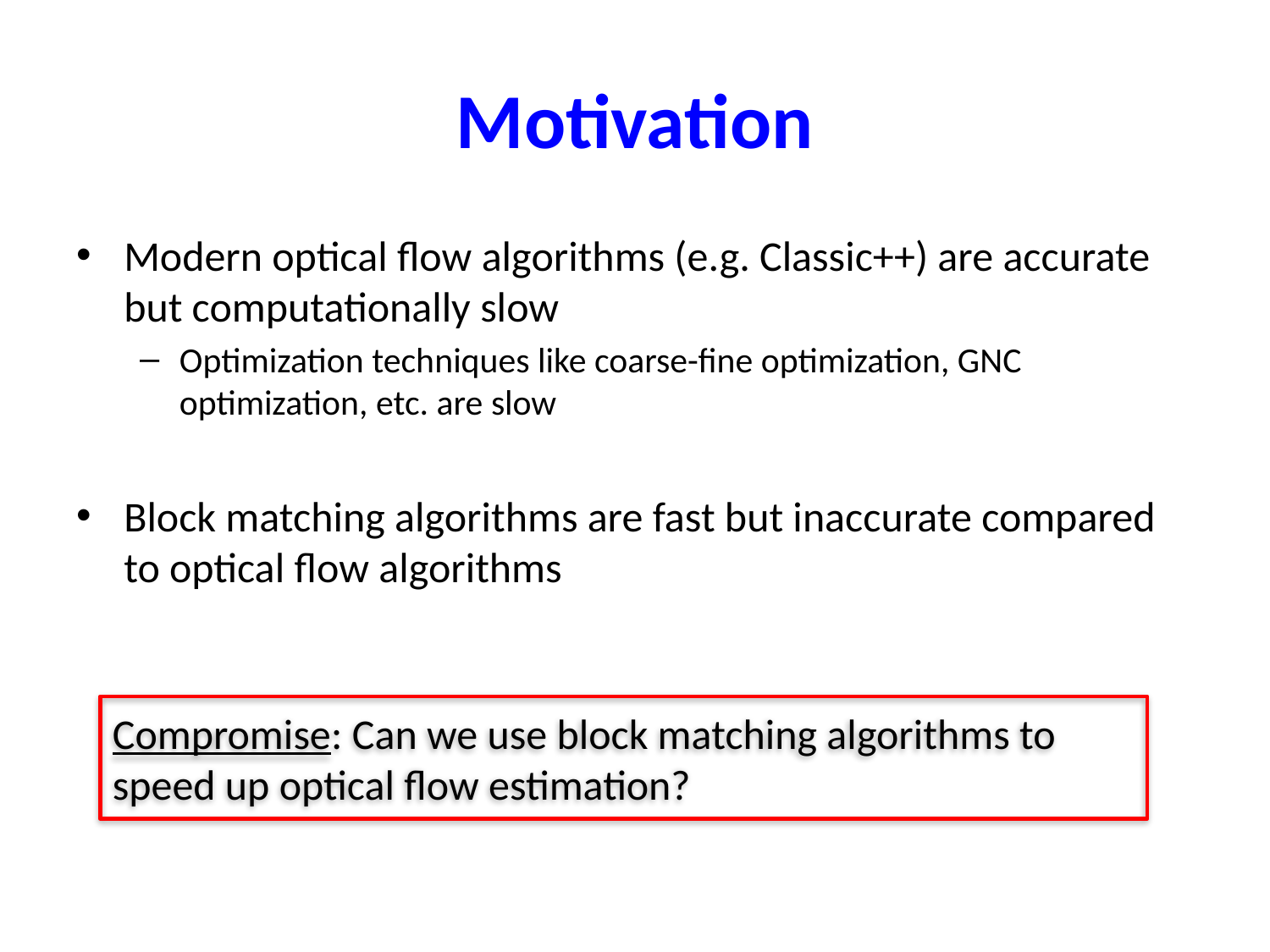

# Motivation
Modern optical flow algorithms (e.g. Classic++) are accurate but computationally slow
Optimization techniques like coarse-fine optimization, GNC optimization, etc. are slow

Block matching algorithms are fast but inaccurate compared to optical flow algorithms

Compromise: Can we use block matching algorithms to speed up optical flow estimation?